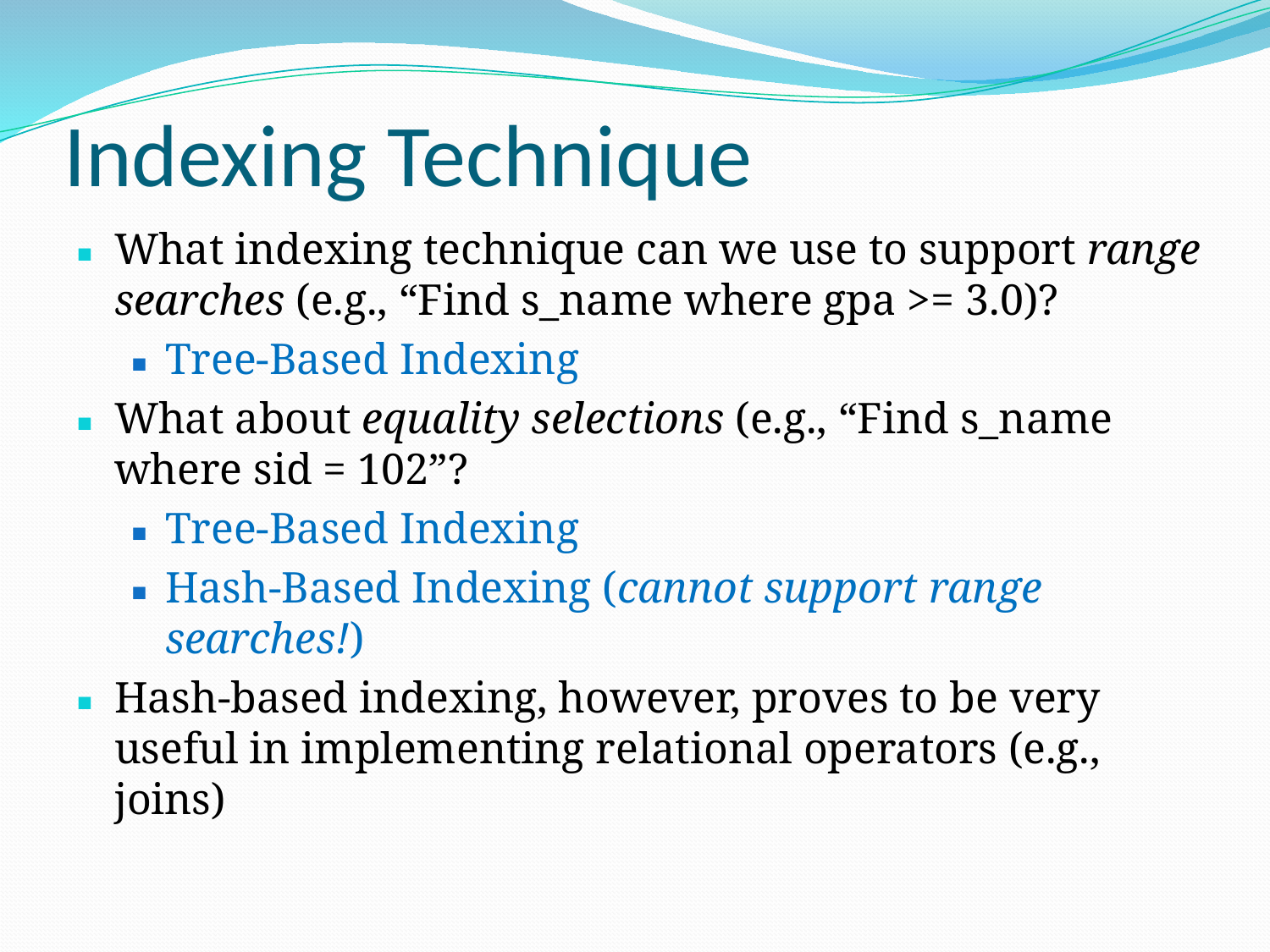

# Indexing Technique
What indexing technique can we use to support range searches (e.g., “Find s_name where gpa >= 3.0)?
Tree-Based Indexing
What about equality selections (e.g., “Find s_name where sid = 102”?
Tree-Based Indexing
Hash-Based Indexing (cannot support range searches!)
Hash-based indexing, however, proves to be very useful in implementing relational operators (e.g., joins)